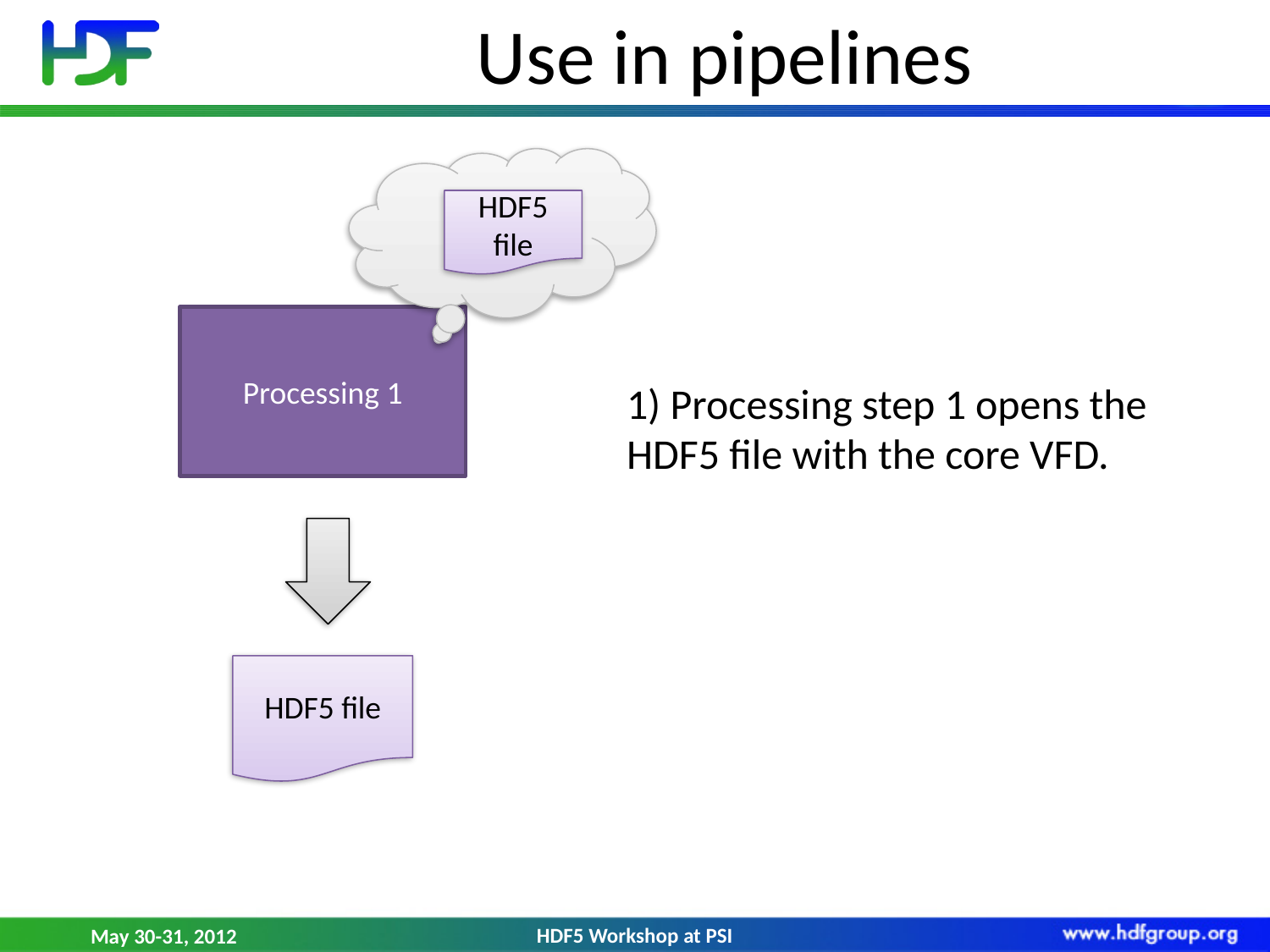

# Use in pipelines

HDF5 file
Processing 1
1) Processing step 1 opens the HDF5 file with the core VFD.

HDF5 file